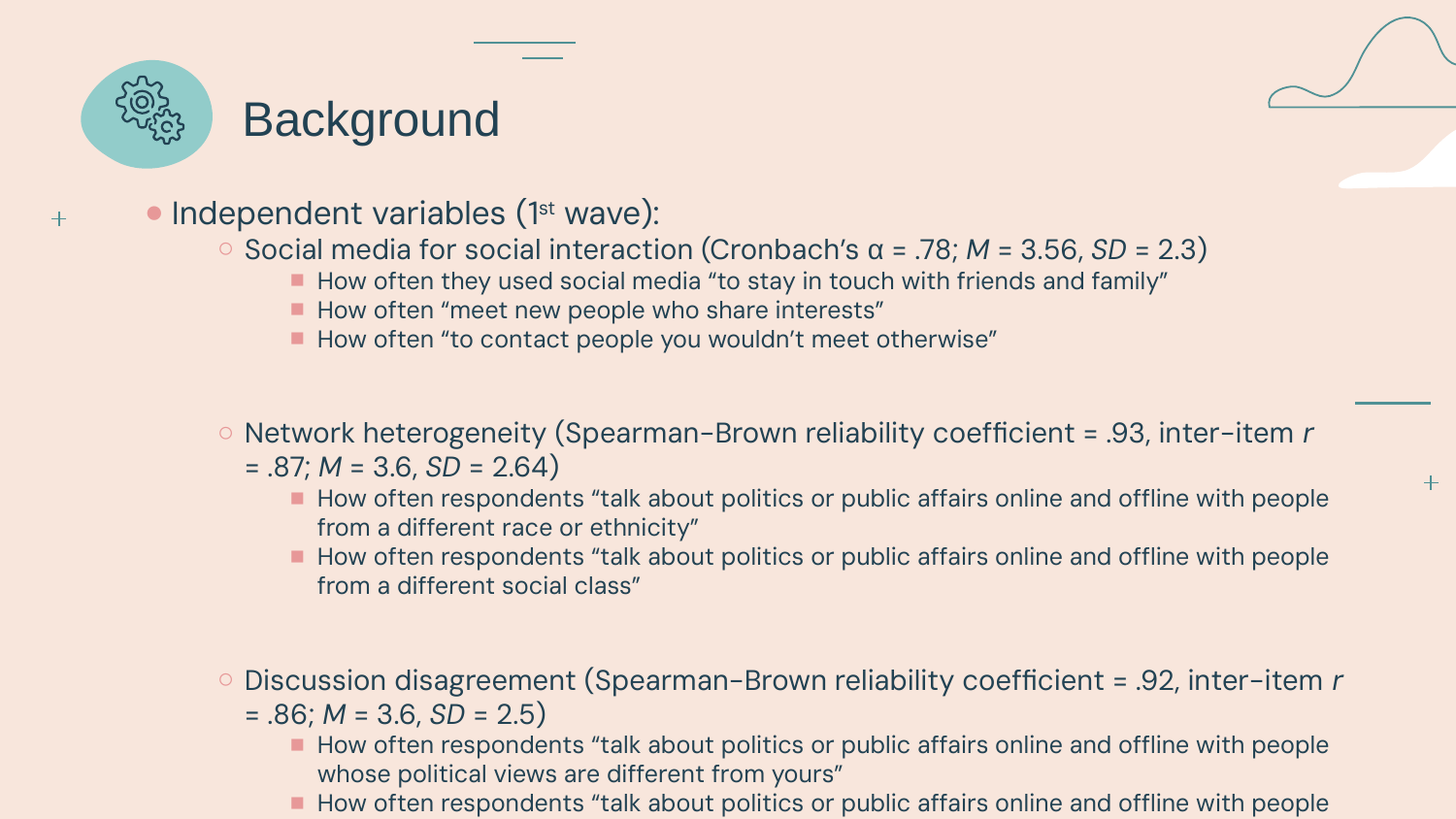

# Background
Independent variables (1st wave):
Social media for social interaction (Cronbach’s α = .78; M = 3.56, SD = 2.3)
How often they used social media “to stay in touch with friends and family”
How often “meet new people who share interests”
How often “to contact people you wouldn’t meet otherwise”

Network heterogeneity (Spearman-Brown reliability coefficient = .93, inter-item r = .87; M = 3.6, SD = 2.64)
How often respondents “talk about politics or public affairs online and offline with people from a different race or ethnicity”
How often respondents “talk about politics or public affairs online and offline with people from a different social class”

Discussion disagreement (Spearman-Brown reliability coefficient = .92, inter-item r = .86; M = 3.6, SD = 2.5)
How often respondents “talk about politics or public affairs online and offline with people whose political views are different from yours”
How often respondents “talk about politics or public affairs online and offline with people who disagree with you”